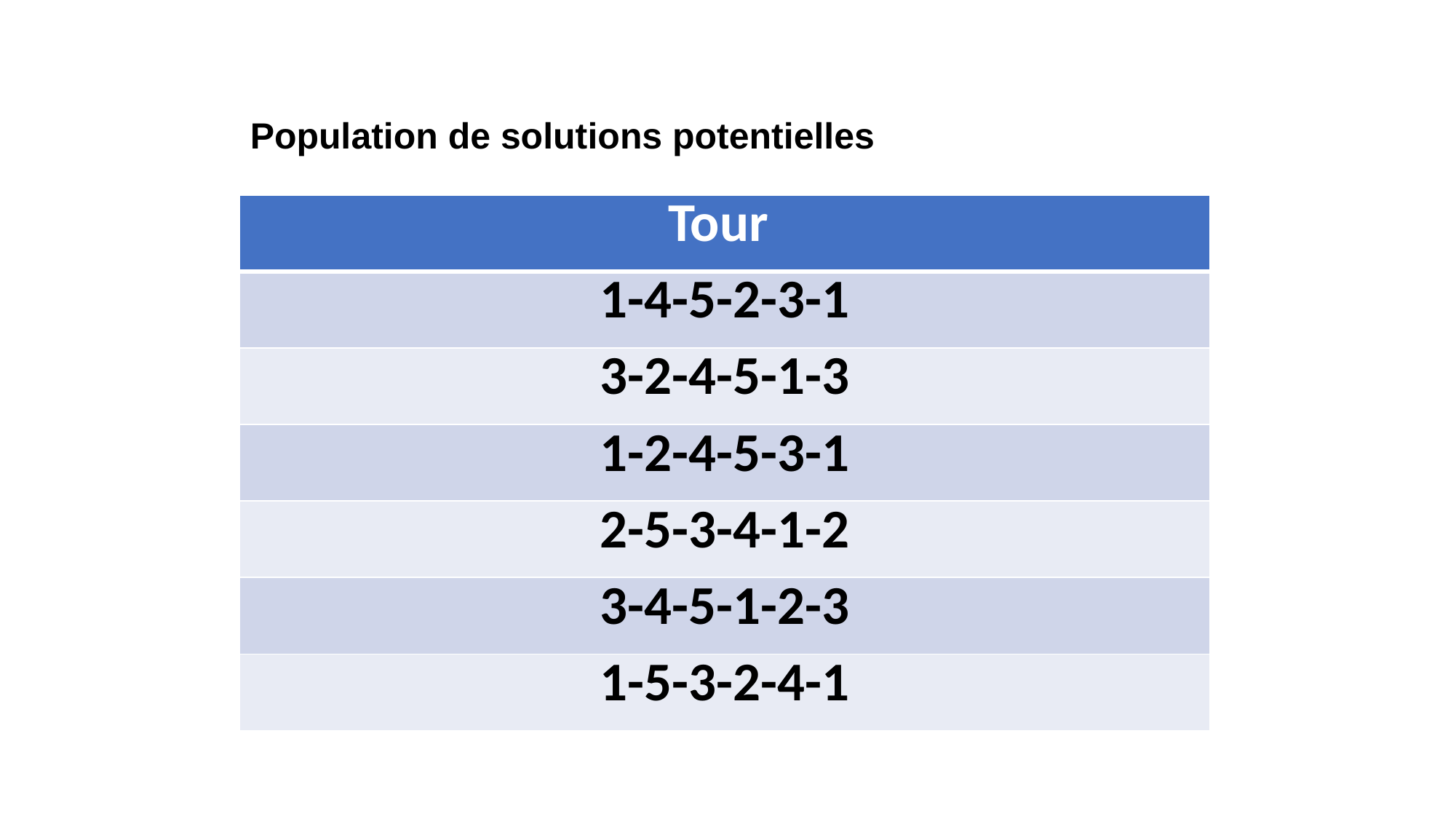

Population de solutions potentielles
| Tour |
| --- |
| 1-4-5-2-3-1 |
| 3-2-4-5-1-3 |
| 1-2-4-5-3-1 |
| 2-5-3-4-1-2 |
| 3-4-5-1-2-3 |
| 1-5-3-2-4-1 |